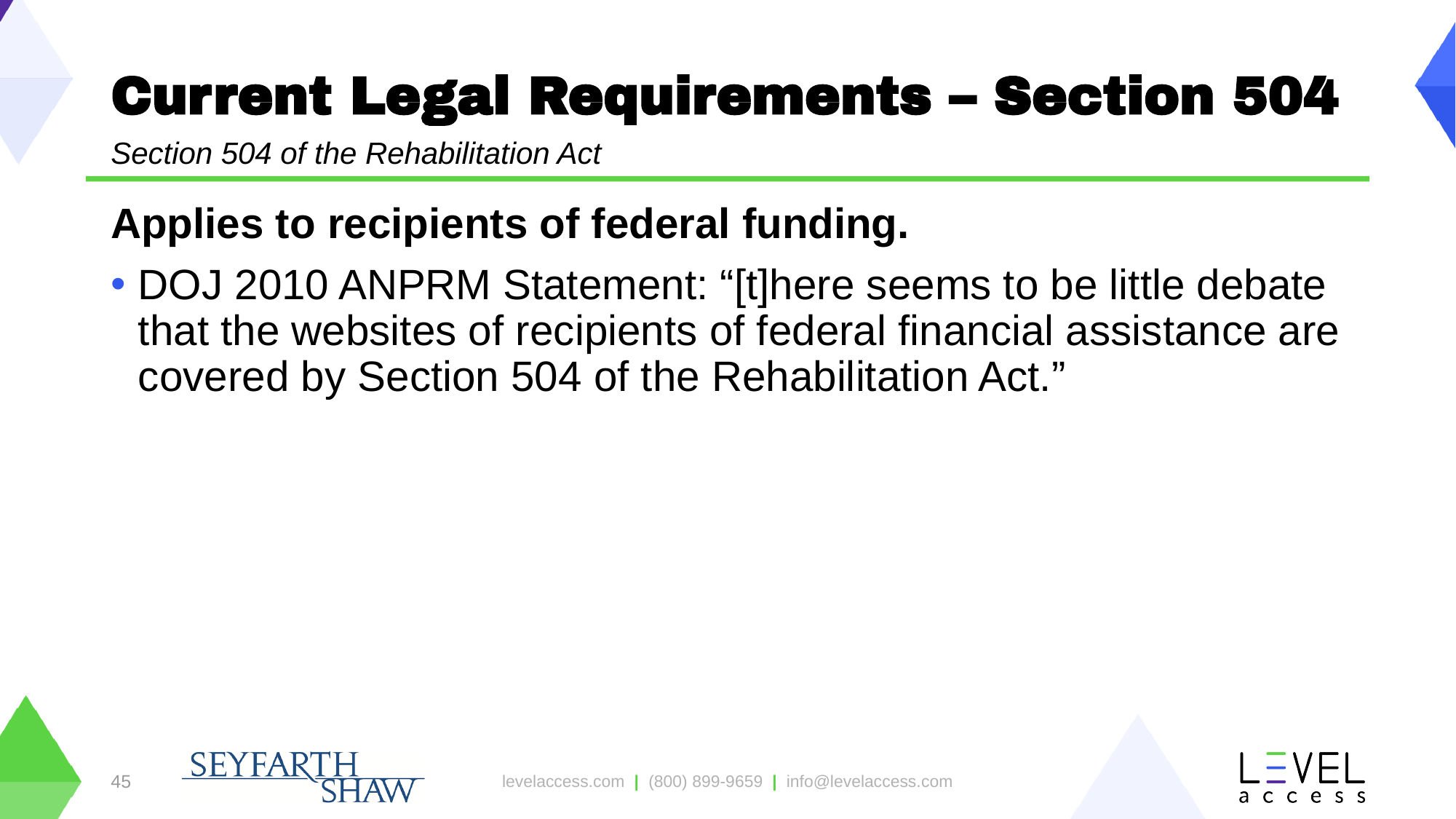

# Current Legal Requirements – Section 504
Section 504 of the Rehabilitation Act
Applies to recipients of federal funding.
DOJ 2010 ANPRM Statement: “[t]here seems to be little debate that the websites of recipients of federal financial assistance are covered by Section 504 of the Rehabilitation Act.”

45
levelaccess.com  |  (800) 899-9659  |  info@levelaccess.com